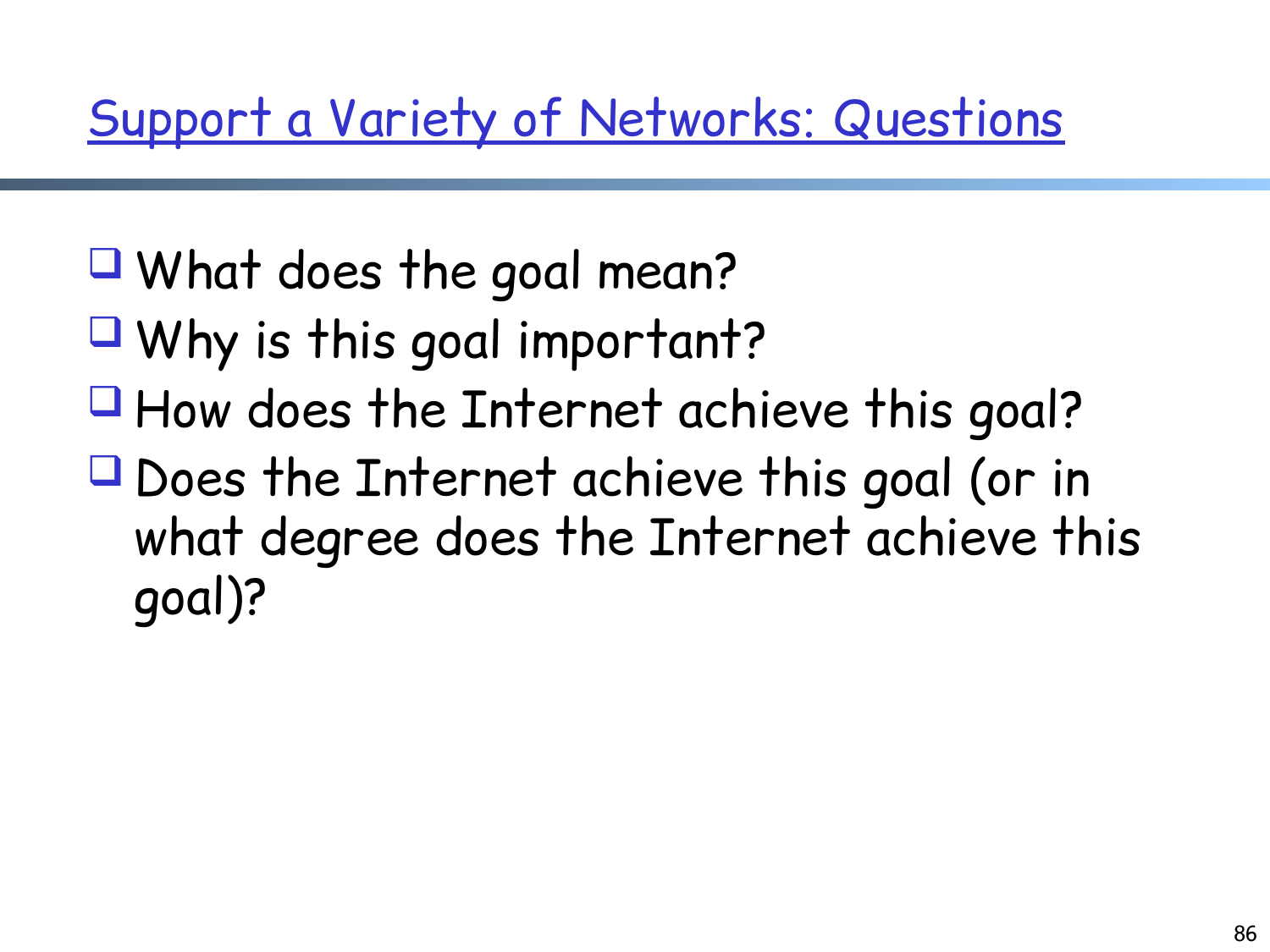

# Support a Variety of Networks: Questions
What does the goal mean?
Why is this goal important?
How does the Internet achieve this goal?
Does the Internet achieve this goal (or in what degree does the Internet achieve this goal)?
86